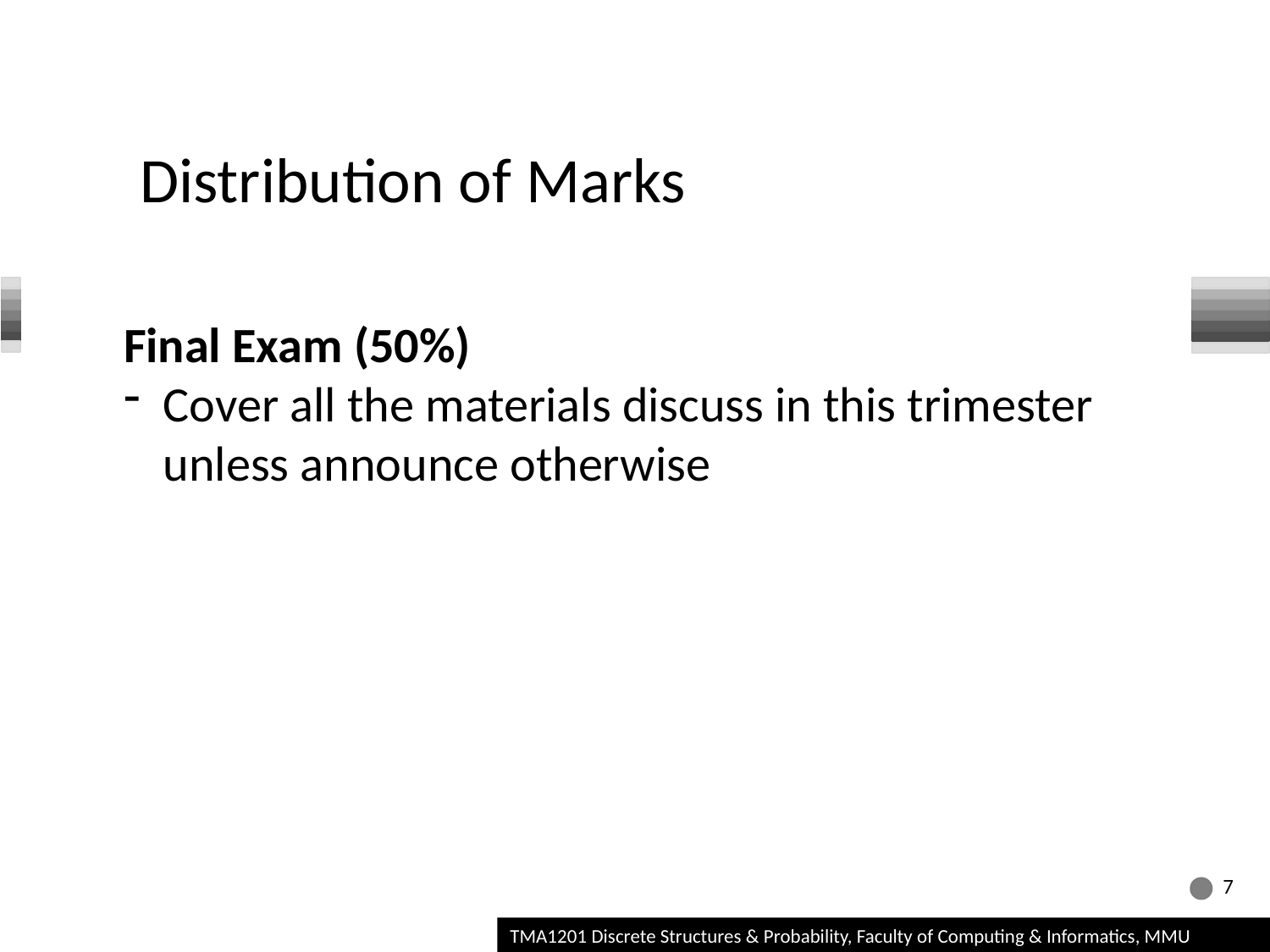

# Distribution of Marks
Final Exam (50%)
Cover all the materials discuss in this trimester unless announce otherwise

7
TMA1201 Discrete Structures & Probability, Faculty of Computing & Informatics, MMU